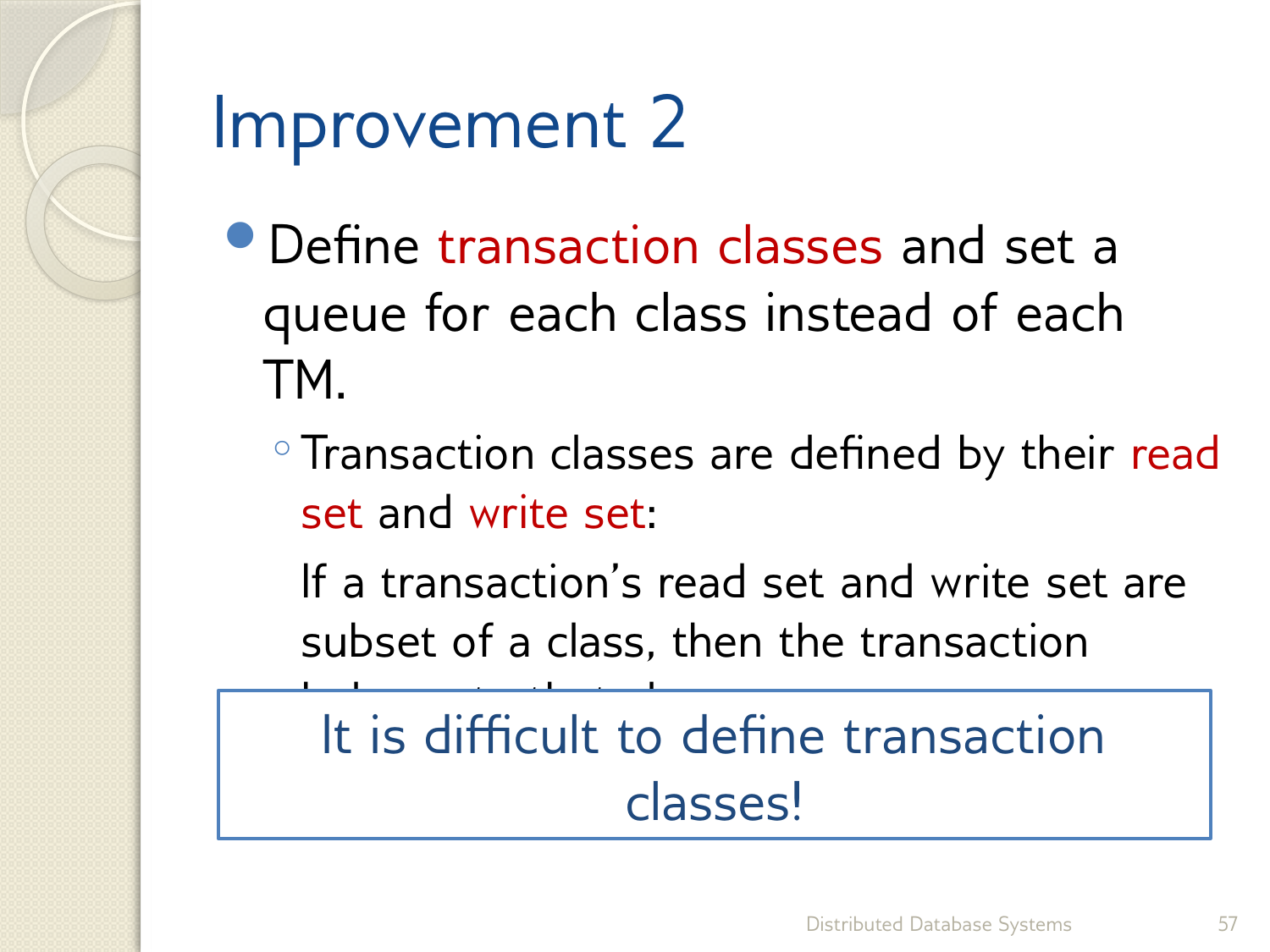

# Improvement 2
Define transaction classes and set a queue for each class instead of each TM.
Transaction classes are defined by their read set and write set:
	If a transaction’s read set and write set are subset of a class, then the transaction belongs to that class.
It is difficult to define transaction classes!
Distributed Database Systems
57